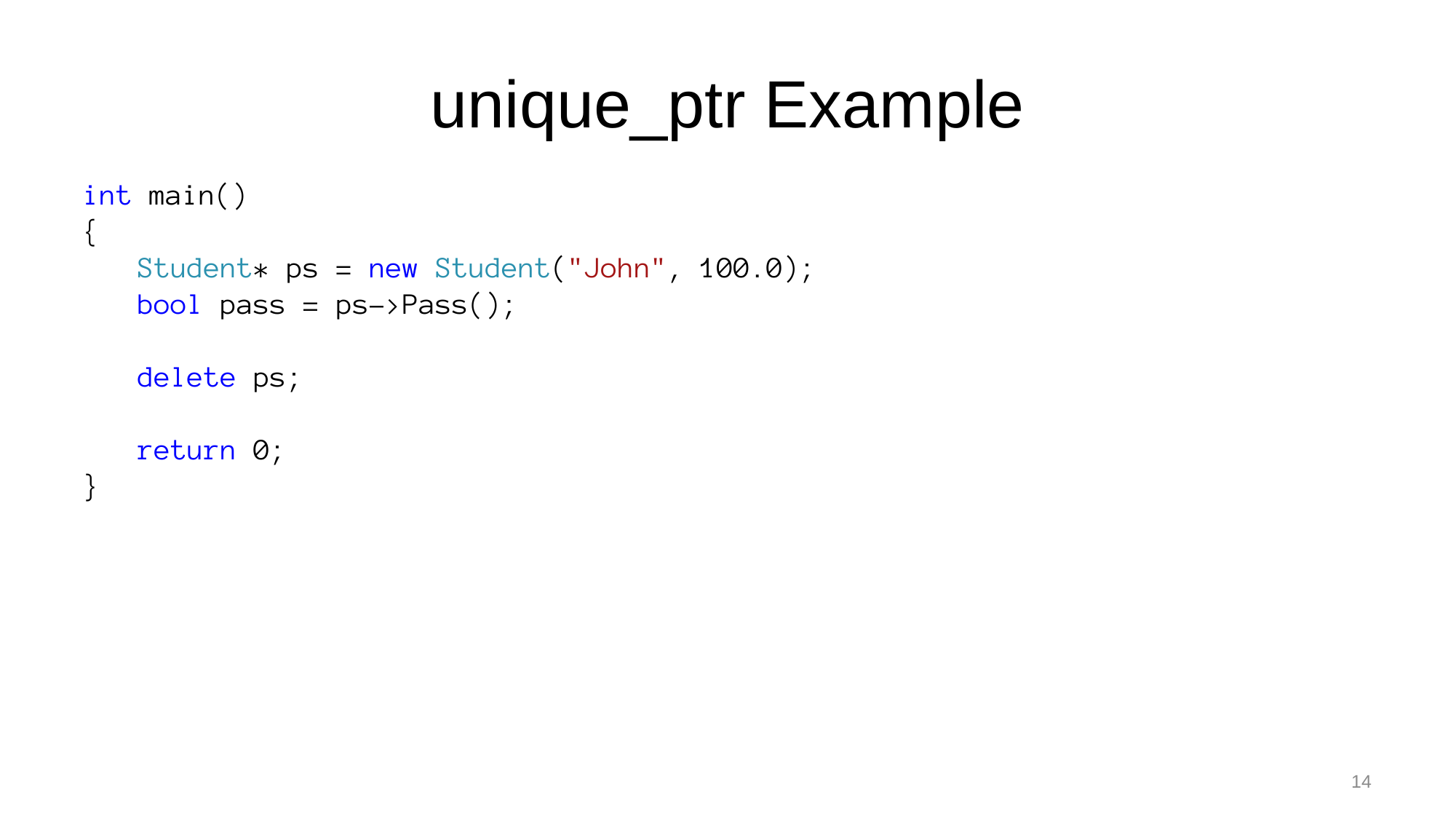

# unique_ptr Example
int main()
{
Student* ps = new Student("John", 100.0);
bool pass = ps->Pass();

delete ps;

return 0;
}
14